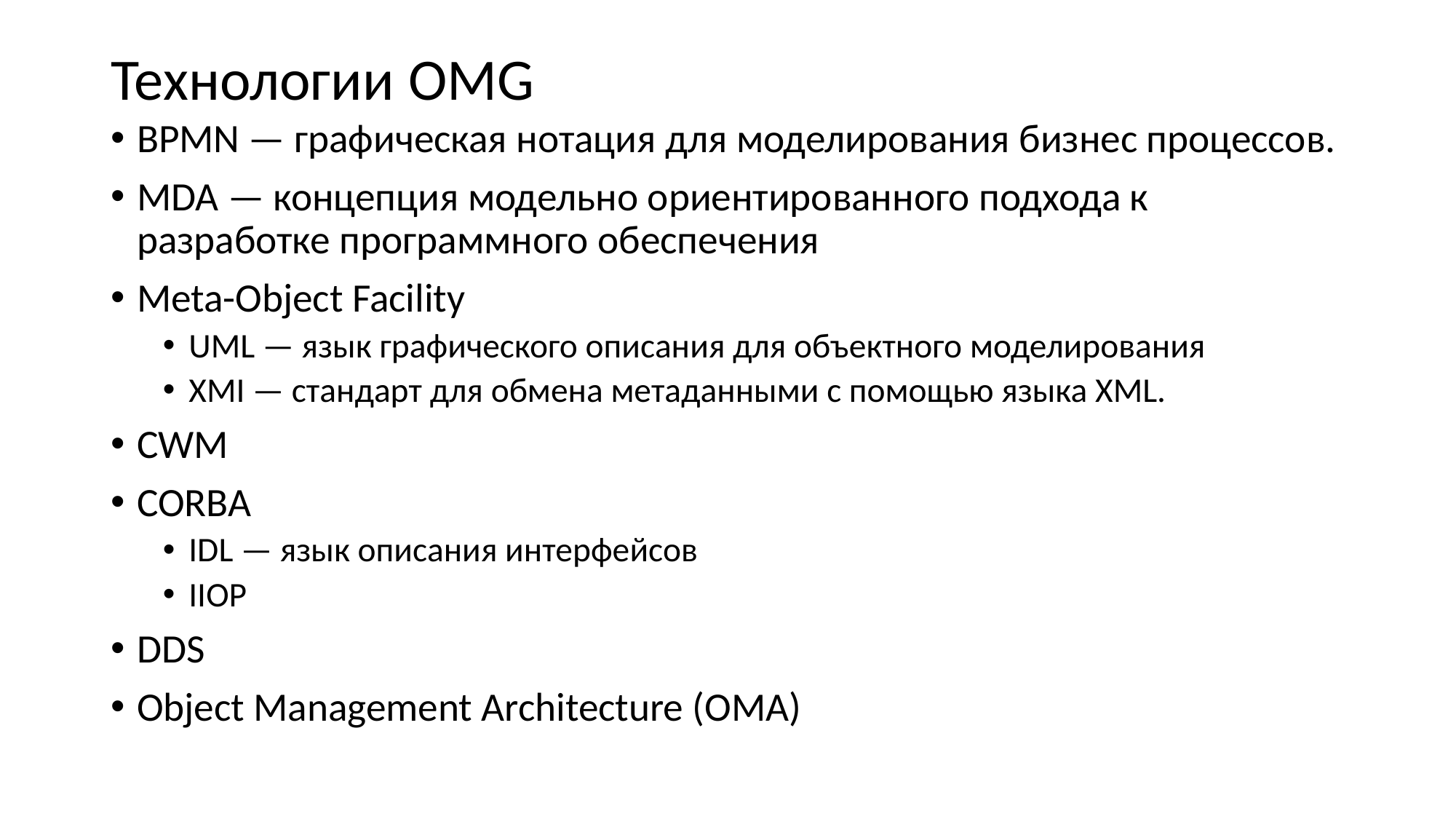

# Технологии OMG
BPMN — графическая нотация для моделирования бизнес процессов.
MDA — концепция модельно ориентированного подхода к разработке программного обеспечения
Meta-Object Facility
UML — язык графического описания для объектного моделирования
XMI — стандарт для обмена метаданными с помощью языка XML.
CWM
CORBA
IDL — язык описания интерфейсов
IIOP
DDS
Object Management Architecture (OMA)